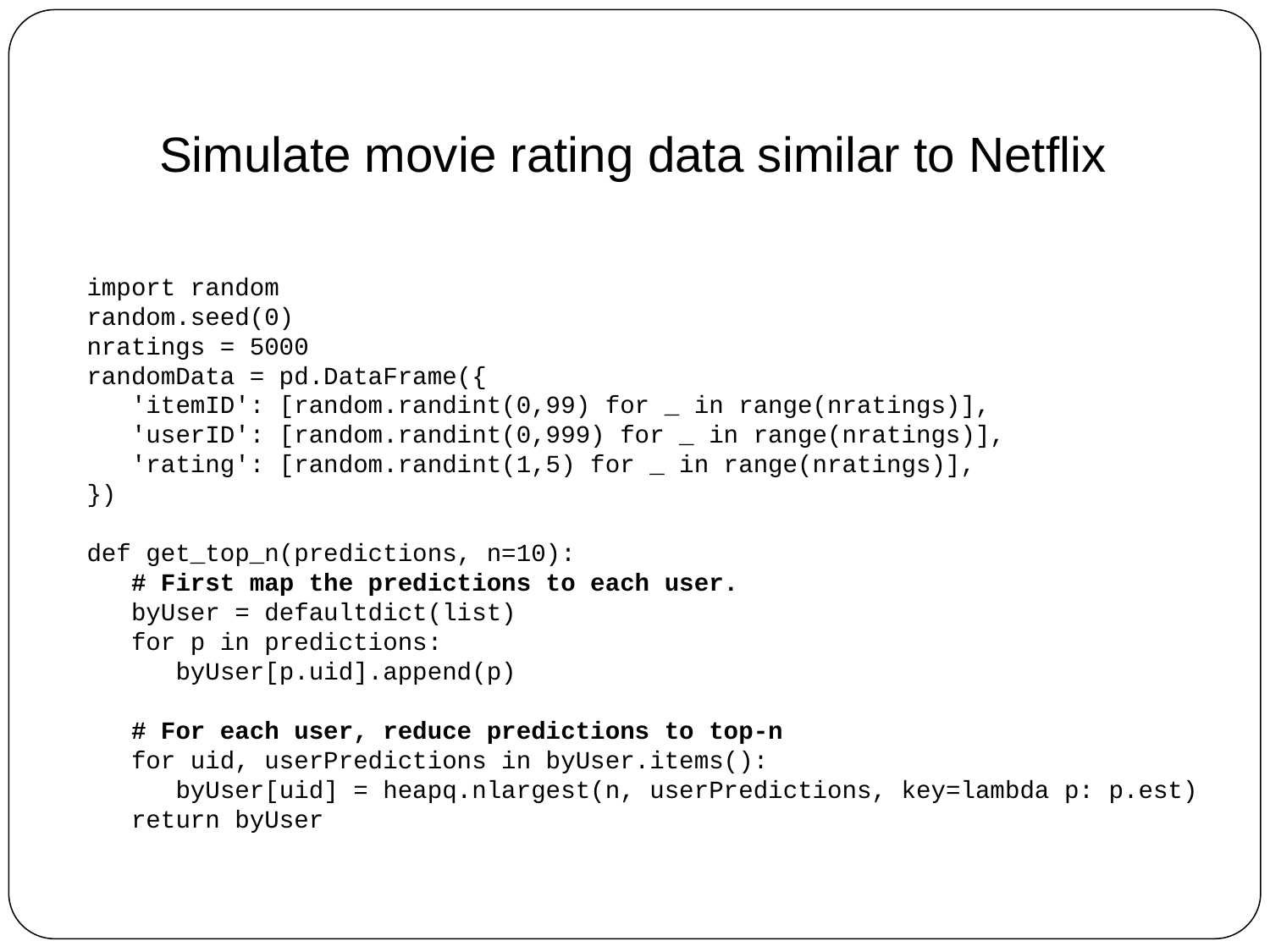

Simulate movie rating data similar to Netflix
import random
random.seed(0)
nratings = 5000
randomData = pd.DataFrame({
   'itemID': [random.randint(0,99) for _ in range(nratings)],
   'userID': [random.randint(0,999) for _ in range(nratings)],
   'rating': [random.randint(1,5) for _ in range(nratings)],
})

def get_top_n(predictions, n=10):
   # First map the predictions to each user.
   byUser = defaultdict(list)
   for p in predictions:
      byUser[p.uid].append(p)

   # For each user, reduce predictions to top-n
   for uid, userPredictions in byUser.items():
      byUser[uid] = heapq.nlargest(n, userPredictions, key=lambda p: p.est)
   return byUser